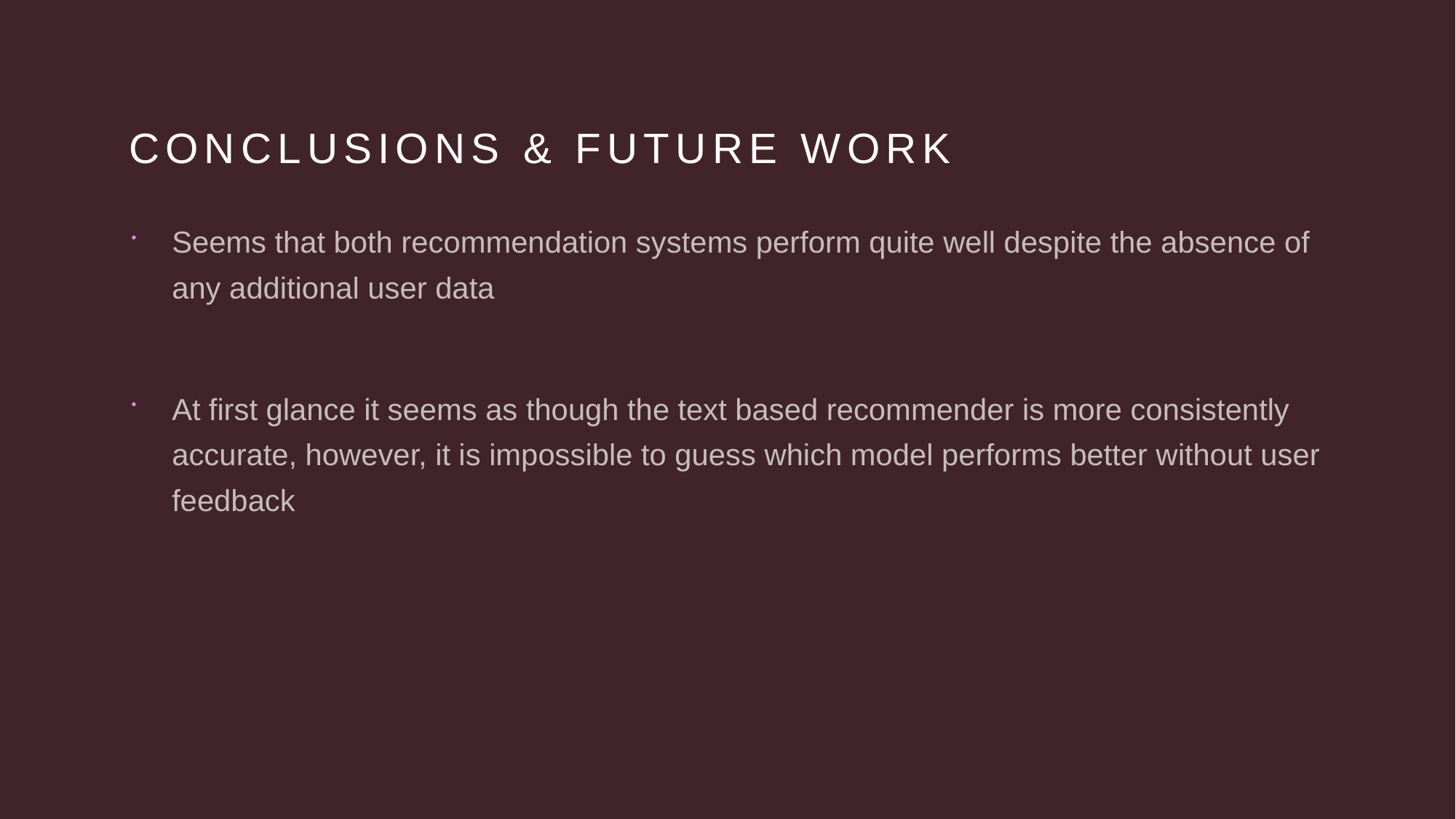

# Conclusions & Future Work
Seems that both recommendation systems perform quite well despite the absence of any additional user data

At first glance it seems as though the text based recommender is more consistently accurate, however, it is impossible to guess which model performs better without user feedback